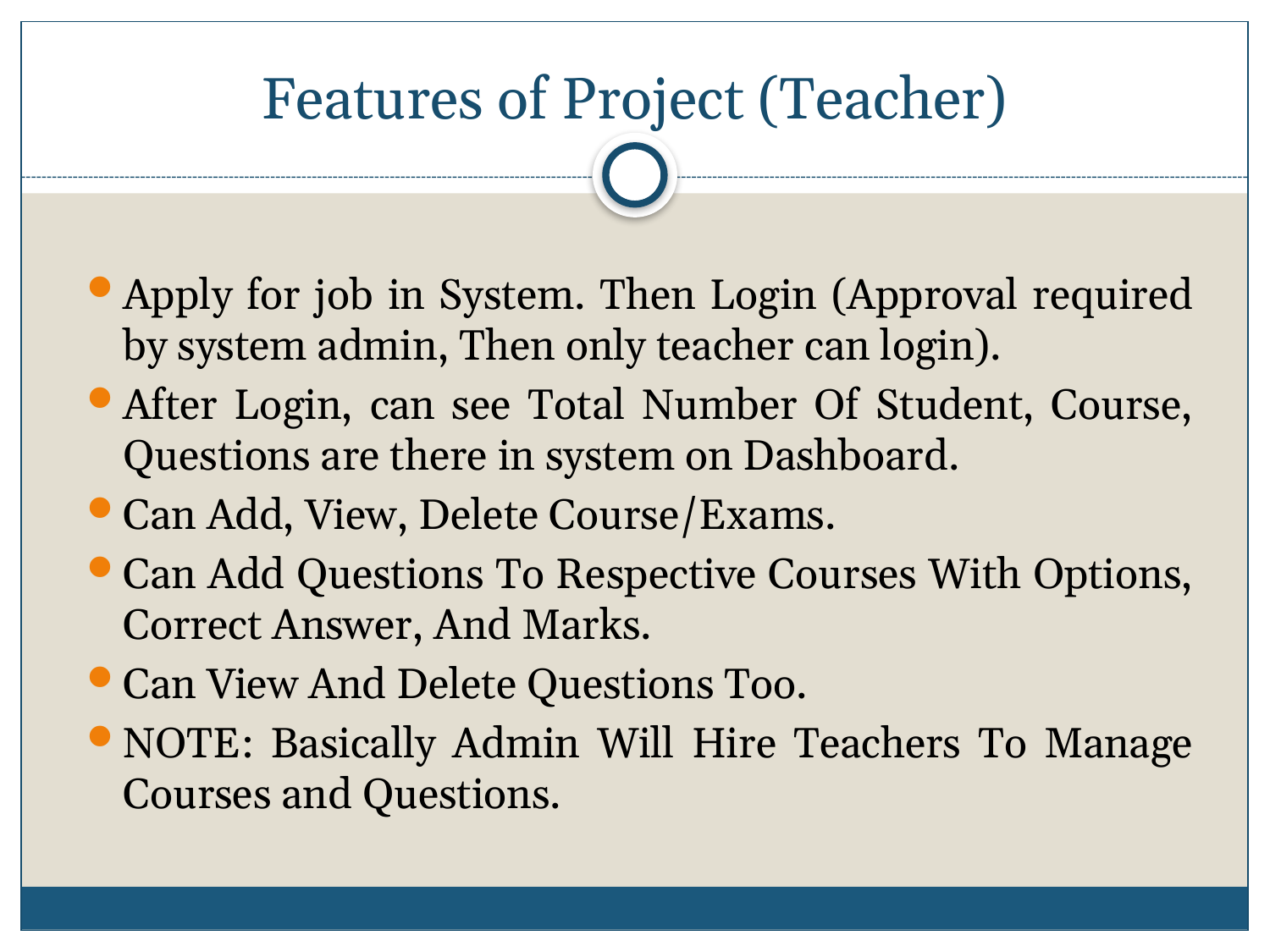

# Features of Project (Teacher)

Apply for job in System. Then Login (Approval required by system admin, Then only teacher can login).
After Login, can see Total Number Of Student, Course, Questions are there in system on Dashboard.
Can Add, View, Delete Course/Exams.
Can Add Questions To Respective Courses With Options, Correct Answer, And Marks.
Can View And Delete Questions Too.
NOTE: Basically Admin Will Hire Teachers To Manage Courses and Questions.